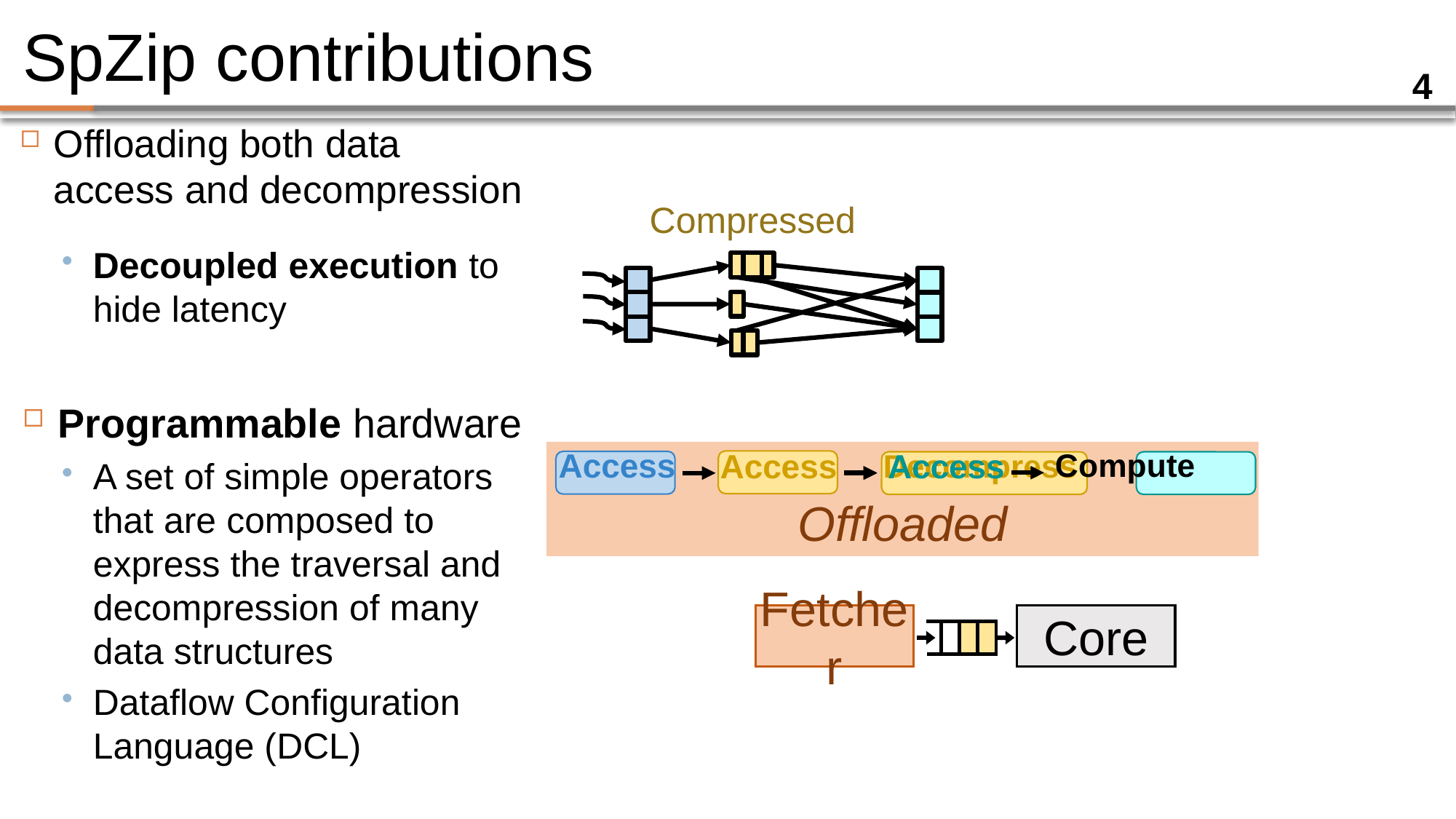

# SpZip contributions
4
Offloading both data access and decompression

Compressed
Decoupled execution to hide latency

Programmable hardware
A set of simple operators that are composed to express the traversal and decompression of many data structures
Dataflow Configuration Language (DCL)

Access
Compute
Access
Decompress
Access
Offloaded

Core
Fetcher